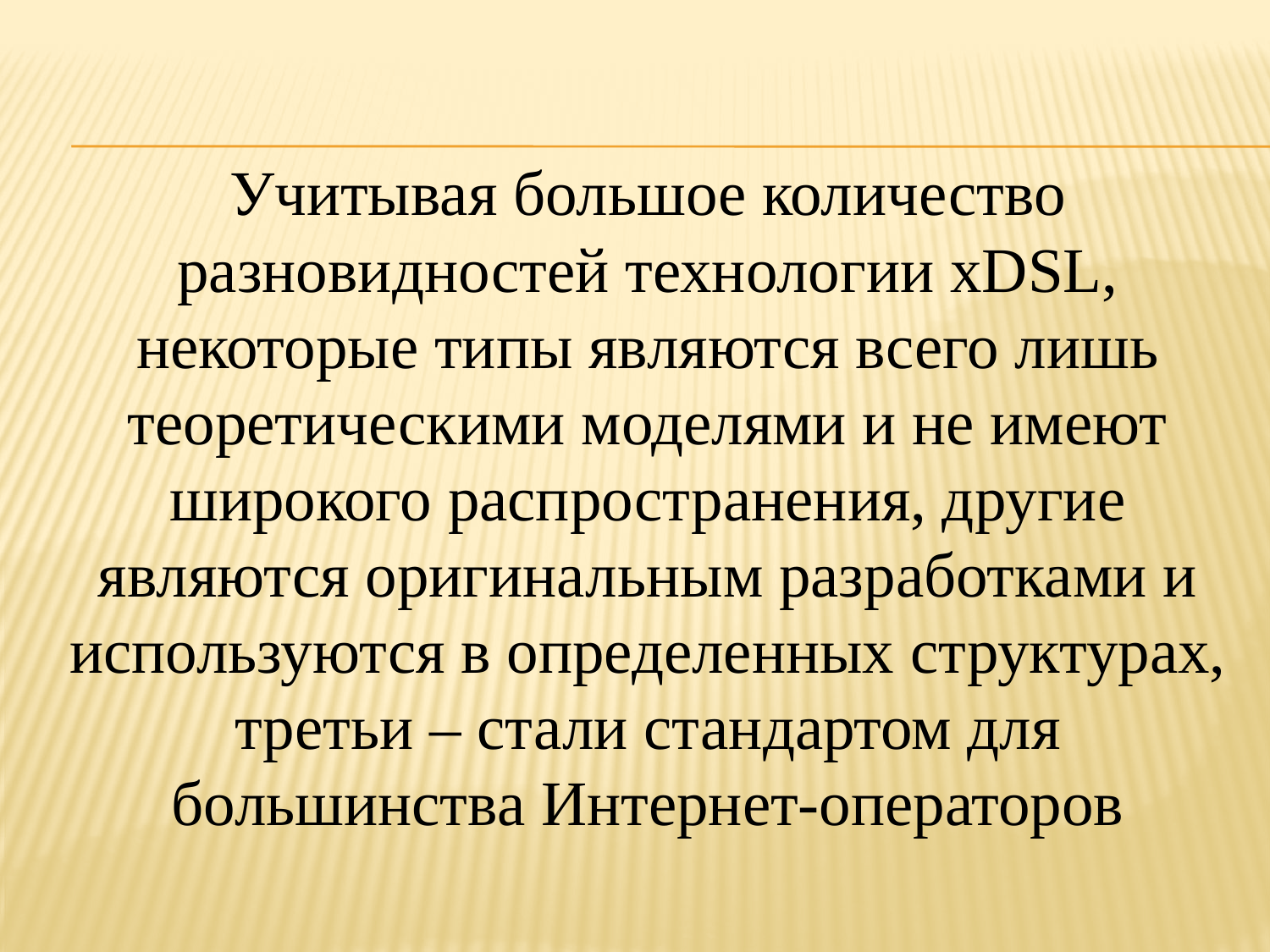

Учитывая большое количество разновидностей технологии xDSL, некоторые типы являются всего лишь теоретическими моделями и не имеют широкого распространения, другие являются оригинальным разработками и используются в определенных структурах, третьи – стали стандартом для большинства Интернет-операторов